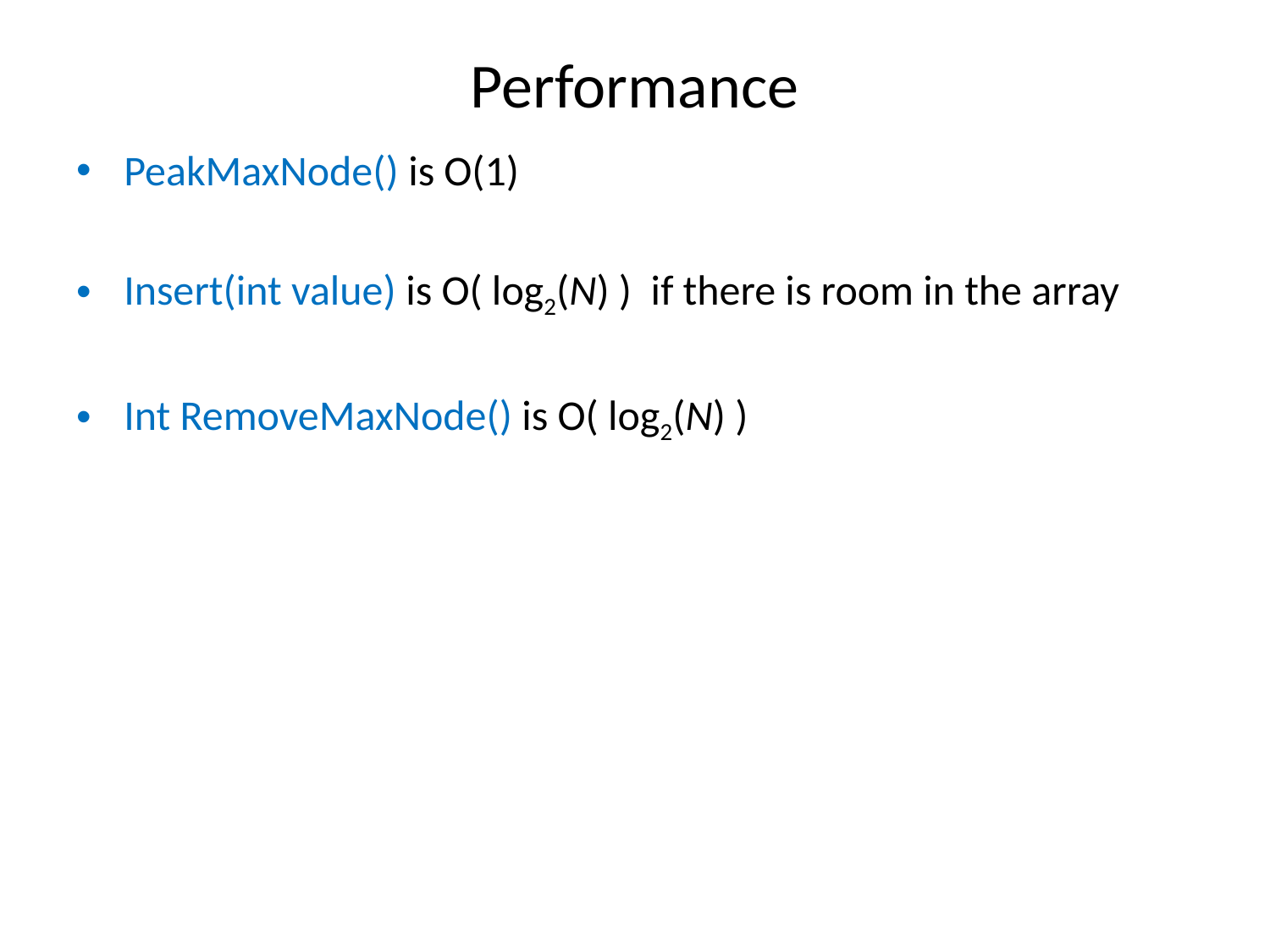

# Performance
PeakMaxNode() is O(1)

Insert(int value) is O( log2(N) )  if there is room in the array

Int RemoveMaxNode() is O( log2(N) )